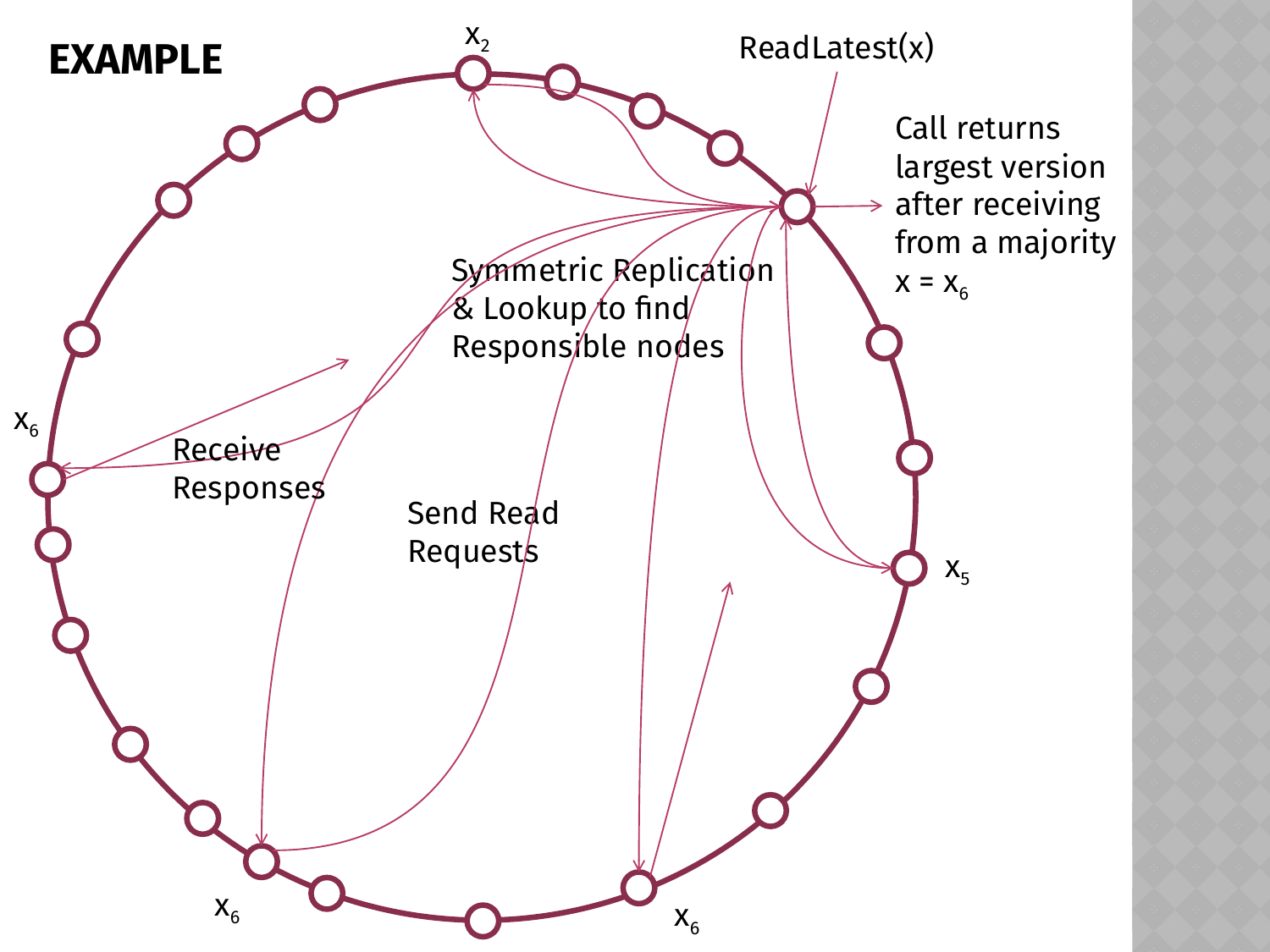

x2
ReadLatest(x)
# Example

Call returns
largest version
after receiving
from a majority
x = x6

Symmetric Replication
& Lookup to find
Responsible nodes

x6
Receive
Responses

Send Read
Requests

x5

x6
x6